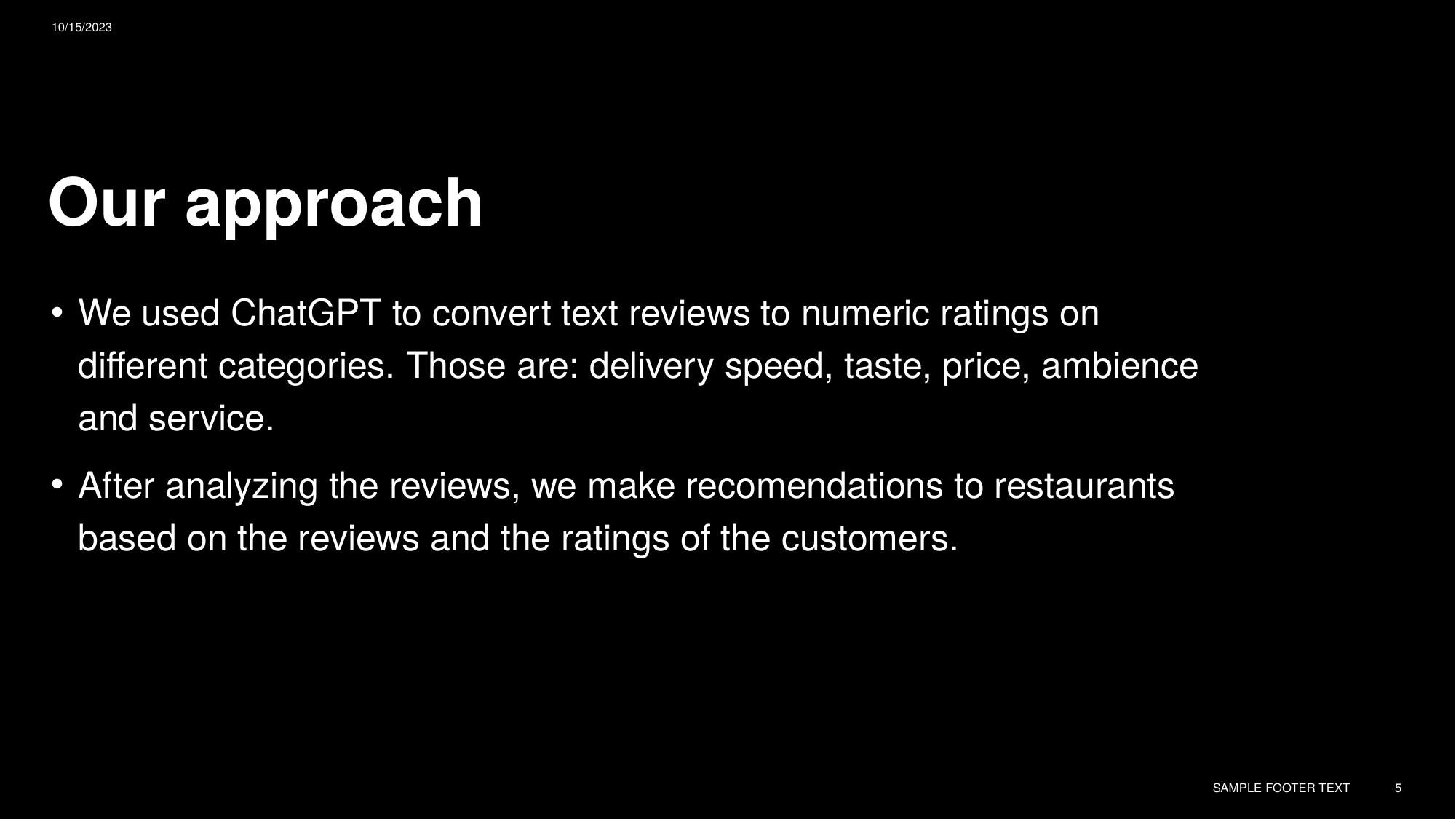

10/15/2023
# Our approach
We used ChatGPT to convert text reviews to numeric ratings on different categories. Those are: delivery speed, taste, price, ambience and service.
After analyzing the reviews, we make recomendations to restaurants based on the reviews and the ratings of the customers.

Sample Footer Text
5